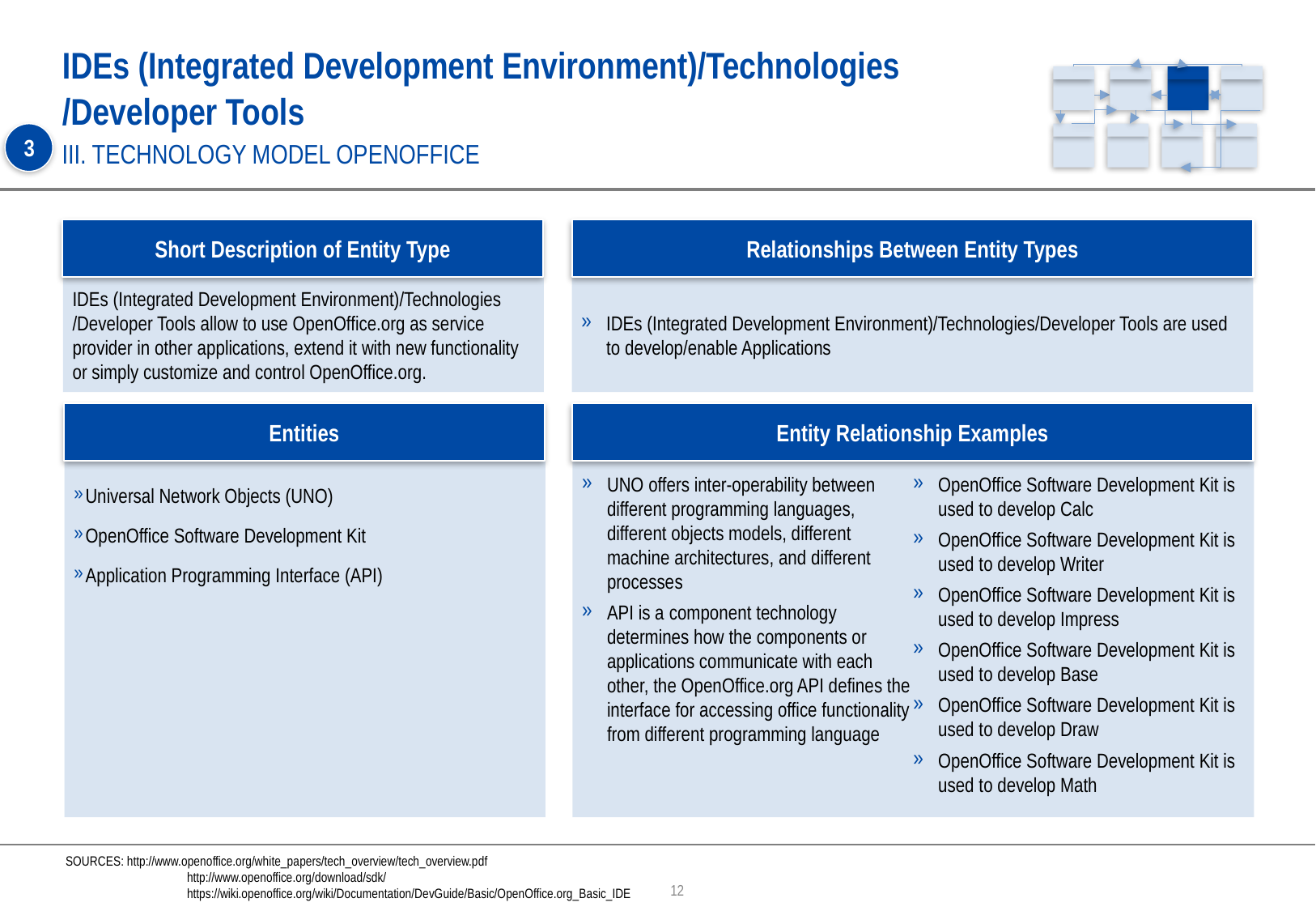

# IDEs (Integrated Development Environment)/Technologies /Developer Tools

3
III. TECHNOLOGY MODEL OPENOFFICE
Short Description of Entity Type
Relationships Between Entity Types
IDEs (Integrated Development Environment)/Technologies
/Developer Tools allow to use OpenOffice.org as service provider in other applications, extend it with new functionality or simply customize and control OpenOffice.org.
IDEs (Integrated Development Environment)/Technologies/Developer Tools are used to develop/enable Applications
Entities
Entity Relationship Examples
Universal Network Objects (UNO)
OpenOffice Software Development Kit
Application Programming Interface (API)
UNO offers inter-operability between different programming languages, different objects models, different machine architectures, and different processes
API is a component technology determines how the components or applications communicate with each other, the OpenOffice.org API defines the interface for accessing office functionality from different programming language

OpenOffice Software Development Kit is used to develop Calc
OpenOffice Software Development Kit is used to develop Writer
OpenOffice Software Development Kit is used to develop Impress
OpenOffice Software Development Kit is used to develop Base
OpenOffice Software Development Kit is used to develop Draw
OpenOffice Software Development Kit is used to develop Math
SOURCES: http://www.openoffice.org/white_papers/tech_overview/tech_overview.pdf
                  	http://www.openoffice.org/download/sdk/
                  	https://wiki.openoffice.org/wiki/Documentation/DevGuide/Basic/OpenOffice.org_Basic_IDE
12